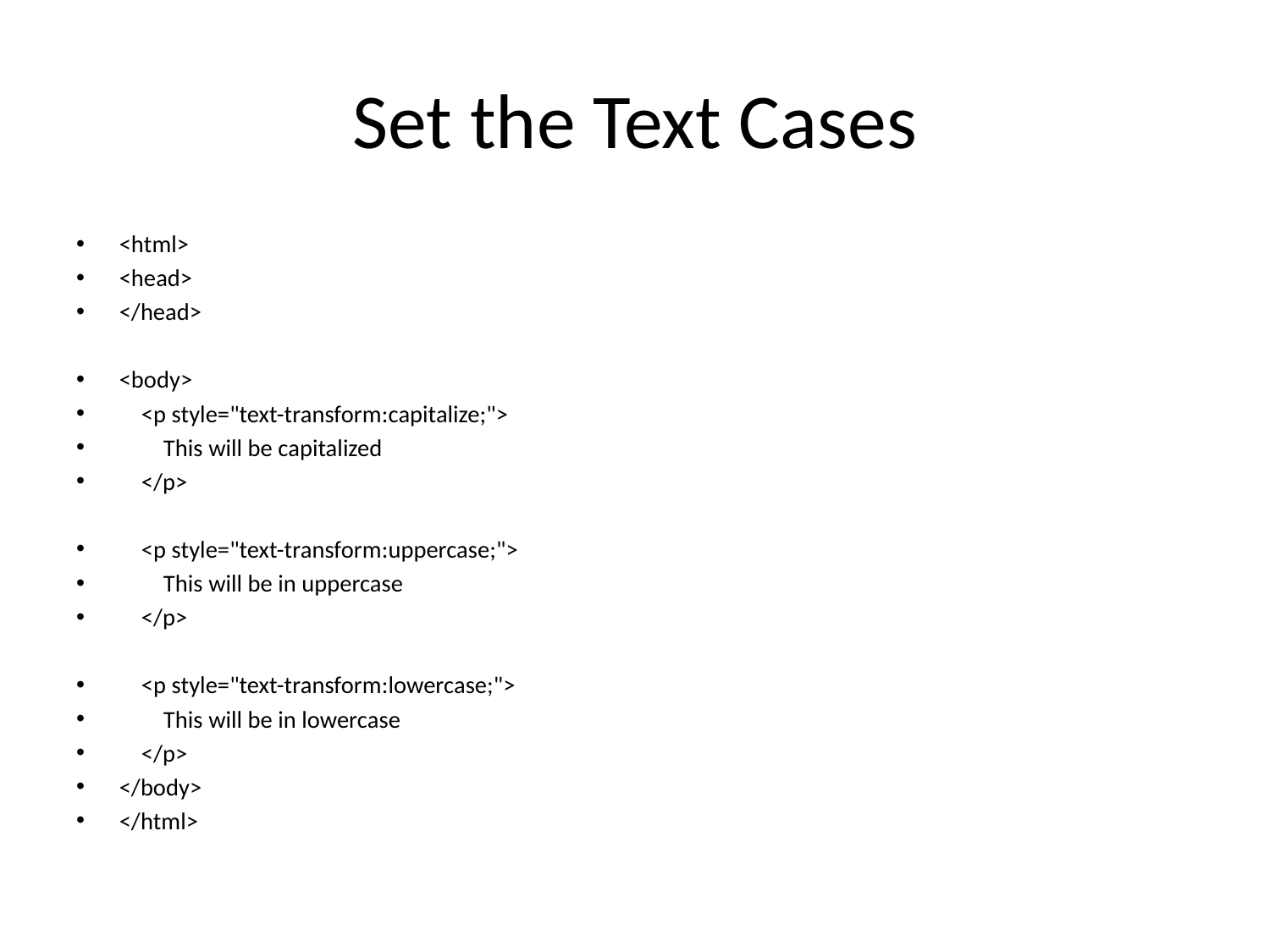

# Set the Text Cases
<html>
<head>
</head>

<body>
    <p style="text-transform:capitalize;">
        This will be capitalized
    </p>

    <p style="text-transform:uppercase;">
        This will be in uppercase
    </p>

    <p style="text-transform:lowercase;">
        This will be in lowercase
    </p>
</body>
</html>